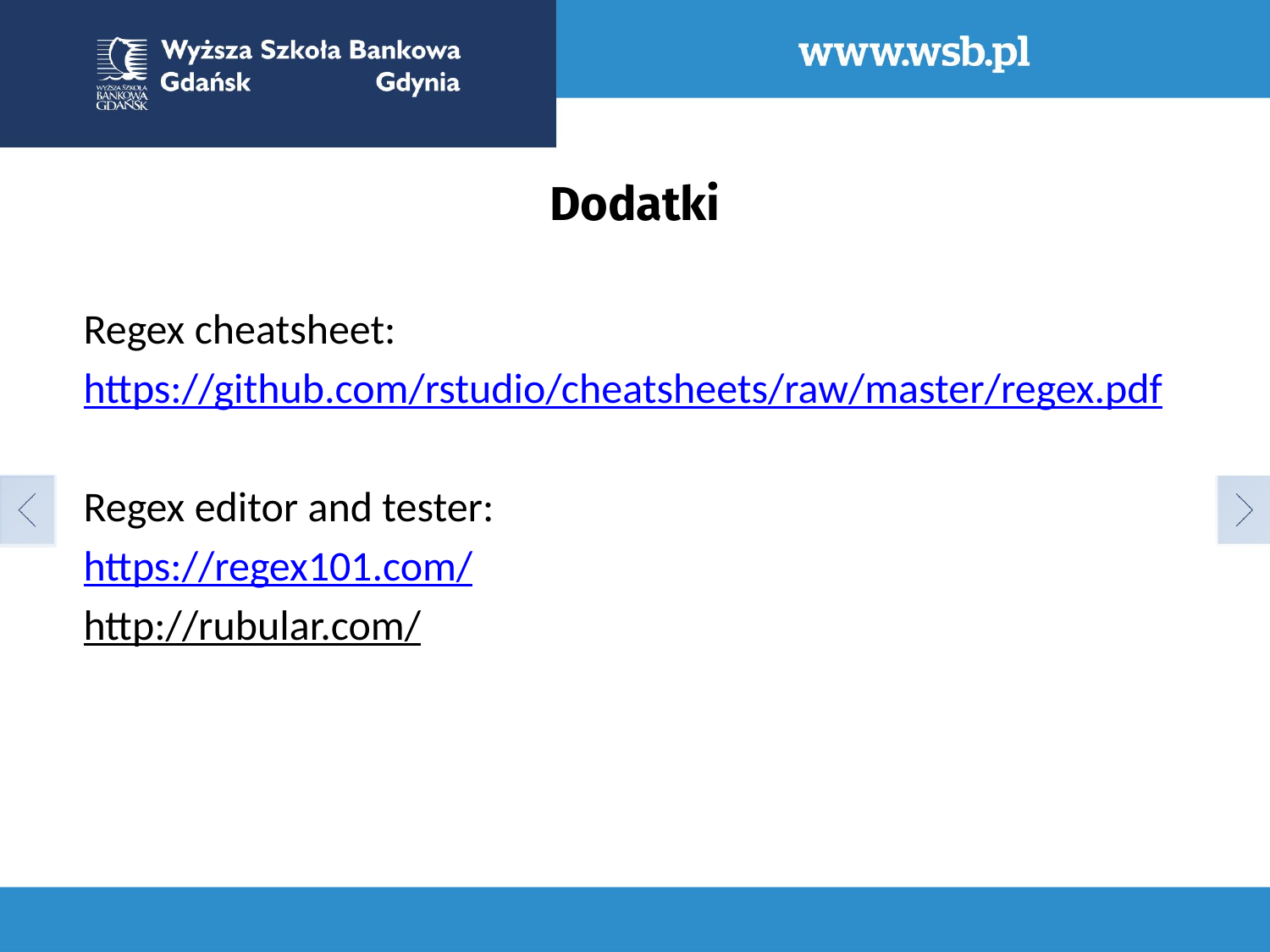

# Dodatki

Regex cheatsheet:
https://github.com/rstudio/cheatsheets/raw/master/regex.pdf

Regex editor and tester:
https://regex101.com/
http://rubular.com/